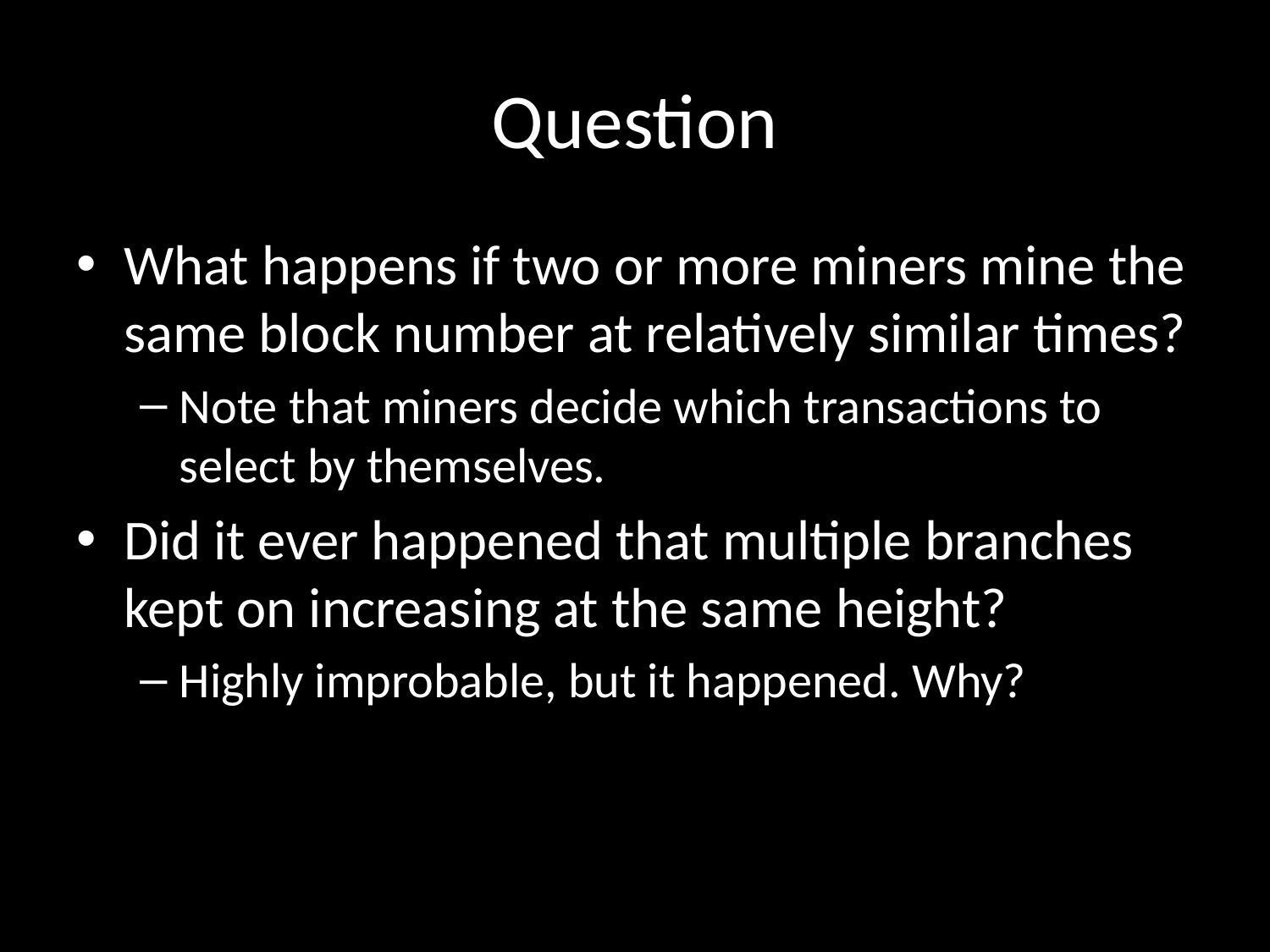

# Question
What happens if two or more miners mine the same block number at relatively similar times?
Note that miners decide which transactions to select by themselves.
Did it ever happened that multiple branches kept on increasing at the same height?
Highly improbable, but it happened. Why?